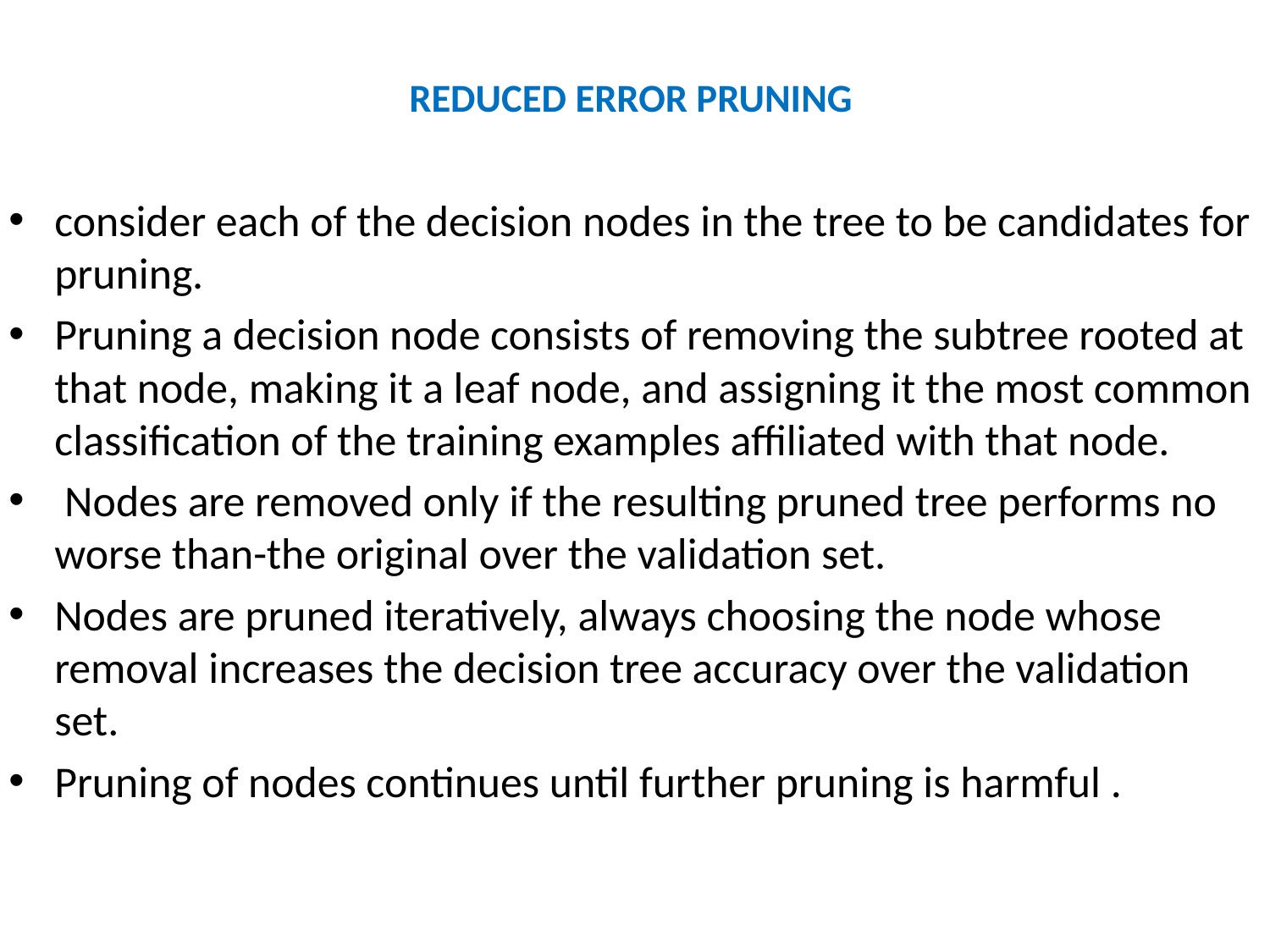

# REDUCED ERROR PRUNING
consider each of the decision nodes in the tree to be candidates for pruning.
Pruning a decision node consists of removing the subtree rooted at that node, making it a leaf node, and assigning it the most common classification of the training examples affiliated with that node.
 Nodes are removed only if the resulting pruned tree performs no worse than-the original over the validation set.
Nodes are pruned iteratively, always choosing the node whose removal increases the decision tree accuracy over the validation set.
Pruning of nodes continues until further pruning is harmful .